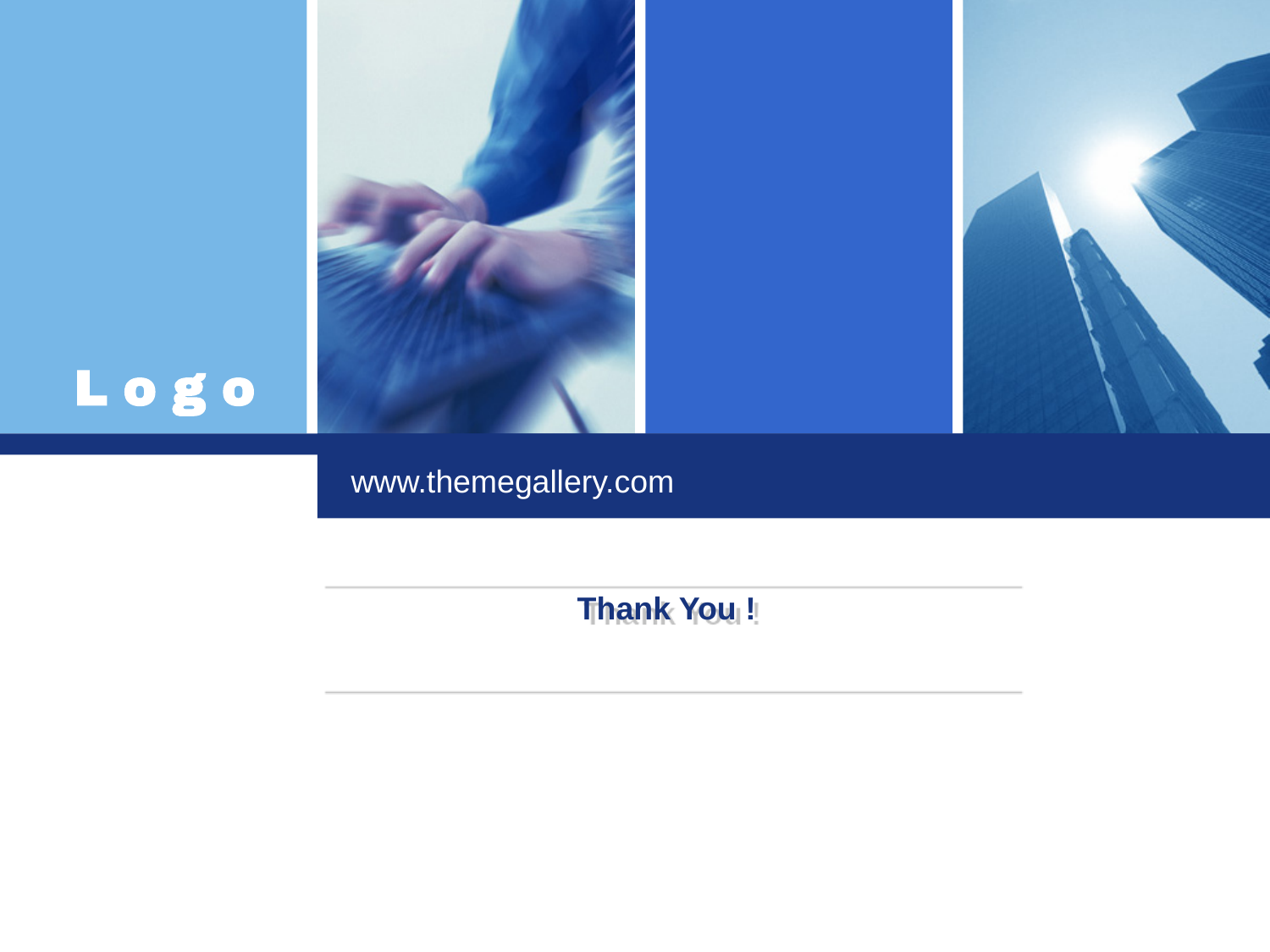

www.themegallery.com
Thank You !
Click to edit company slogan .